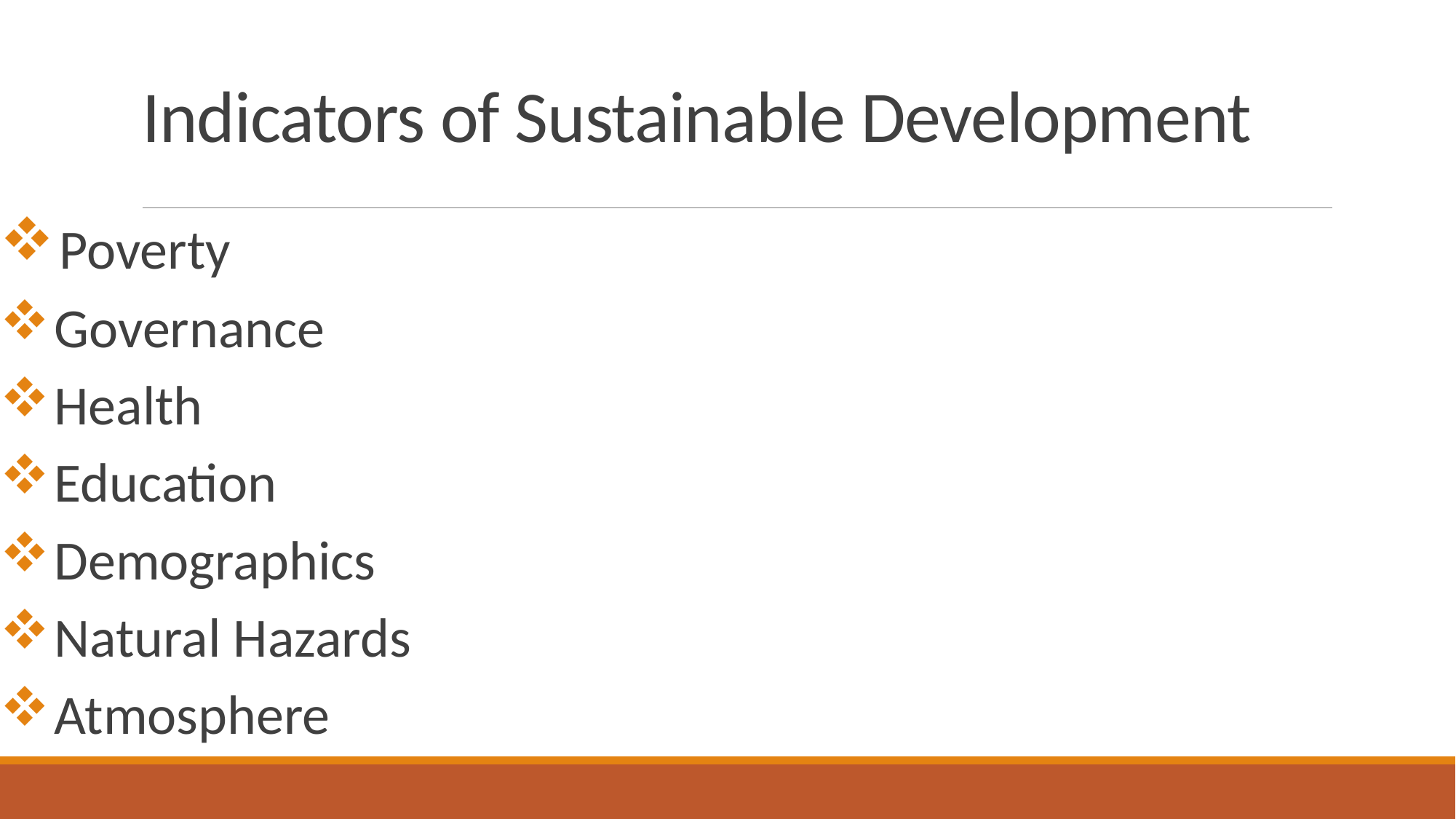

# Indicators of Sustainable Development
 Poverty
 Governance
 Health
 Education
 Demographics
 Natural Hazards
 Atmosphere